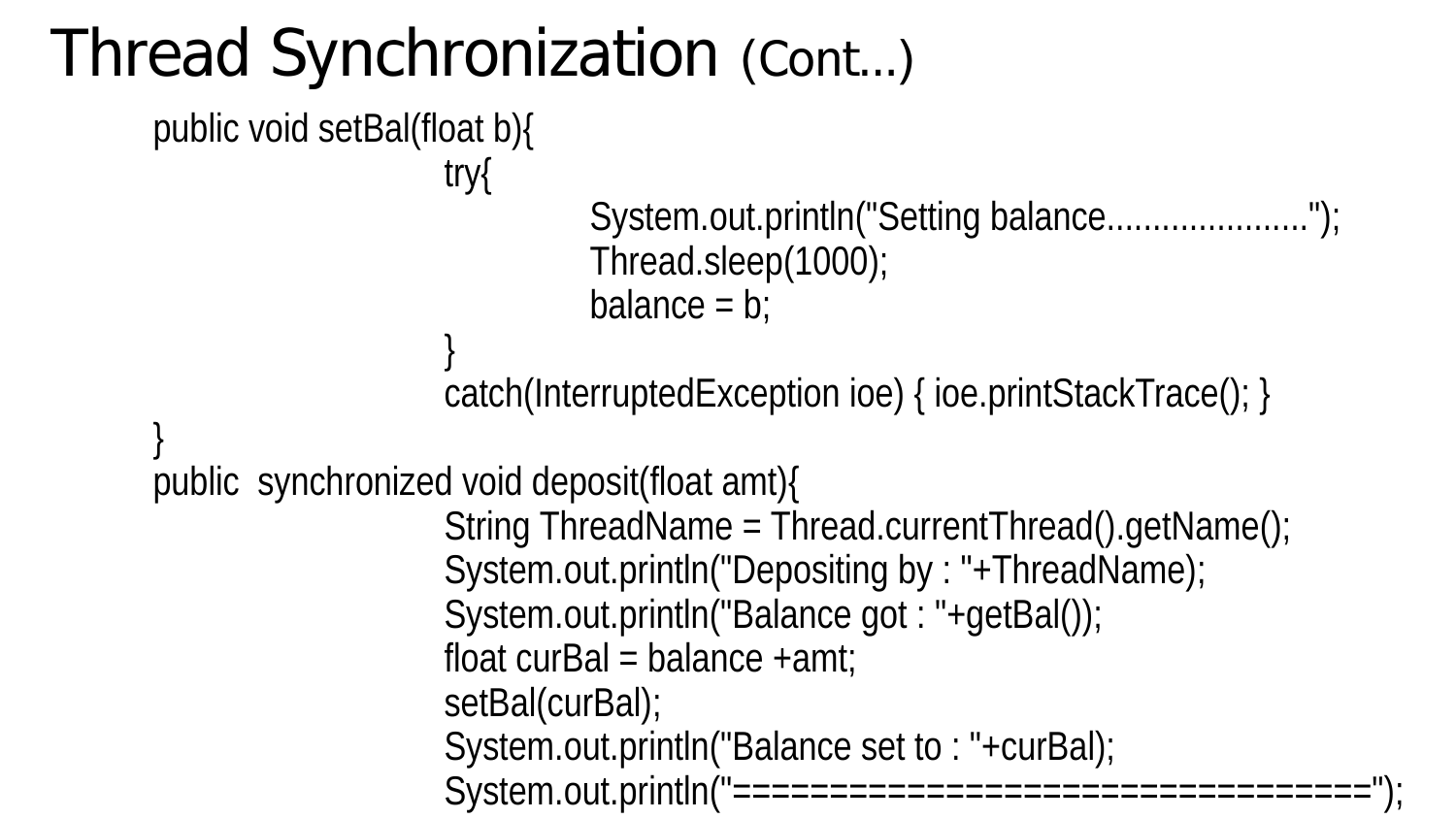

Thread Synchronization (Cont…)
	public void setBal(float b){
			try{
				System.out.println("Setting balance......................");
				Thread.sleep(1000);
				balance = b;
			}
			catch(InterruptedException ioe) { ioe.printStackTrace(); }
	}
	public  synchronized void deposit(float amt){
			String ThreadName = Thread.currentThread().getName();
			System.out.println("Depositing by : "+ThreadName);
			System.out.println("Balance got : "+getBal());
			float curBal = balance +amt;
			setBal(curBal);
			System.out.println("Balance set to : "+curBal);
			System.out.println("=================================");
	}

}